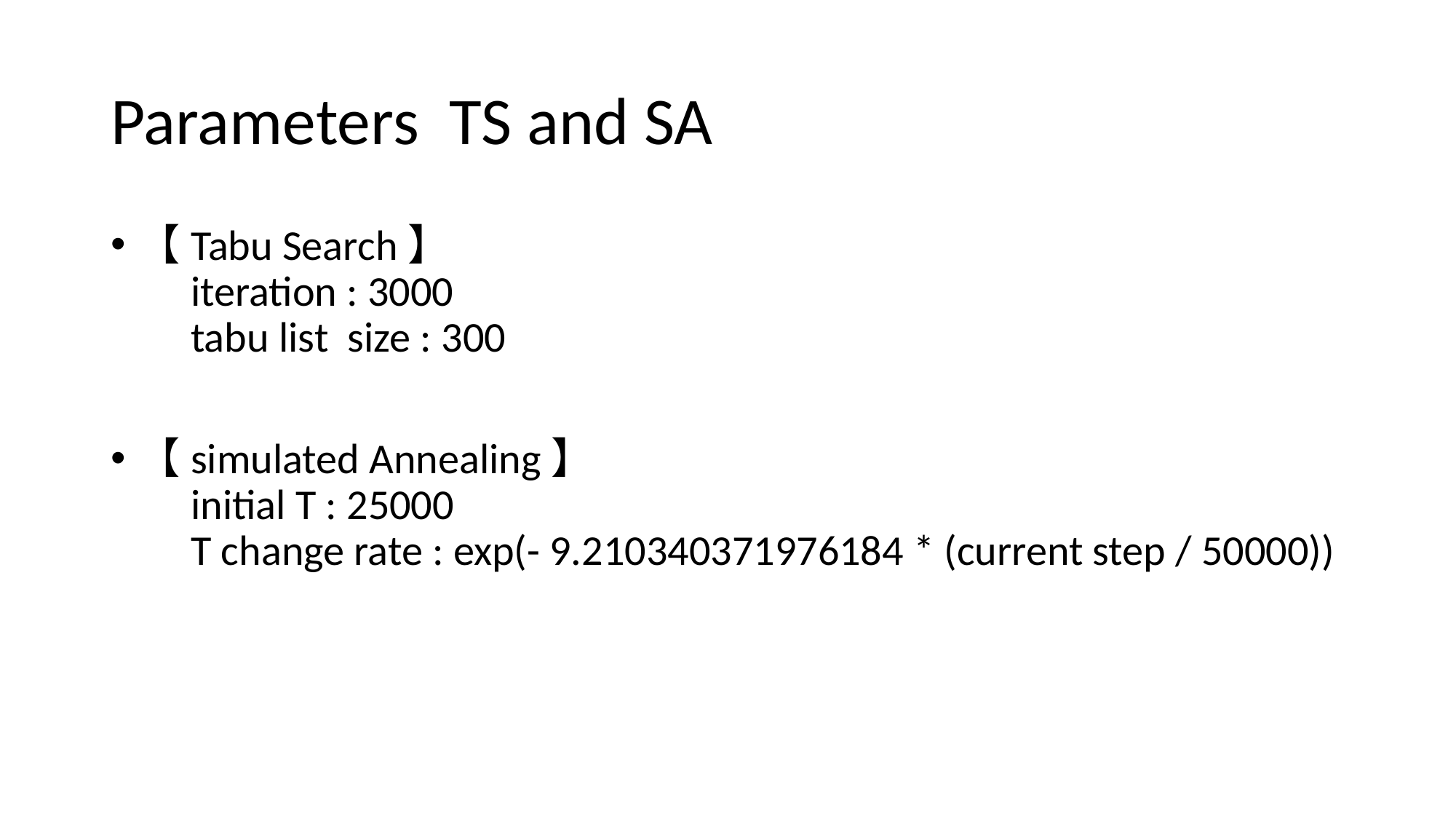

# Parameters  TS and SA
【Tabu Search】
　iteration : 3000
　tabu list  size : 300

【simulated Annealing】
　initial T : 25000
　T change rate : exp(- 9.210340371976184 * (current step / 50000))